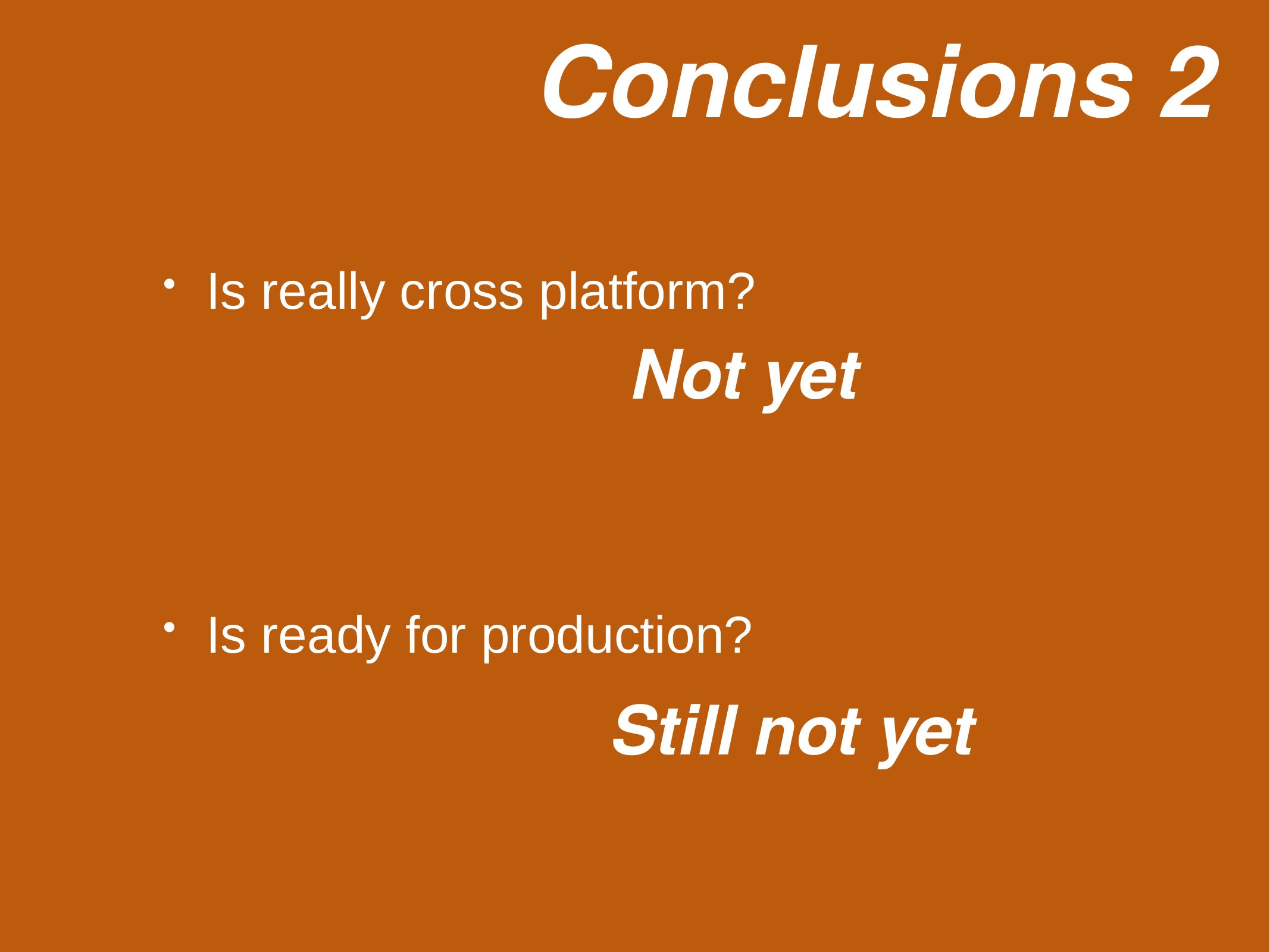

# Conclusions 2
Is really cross platform?

Is ready for production?
Not yet
Still not yet